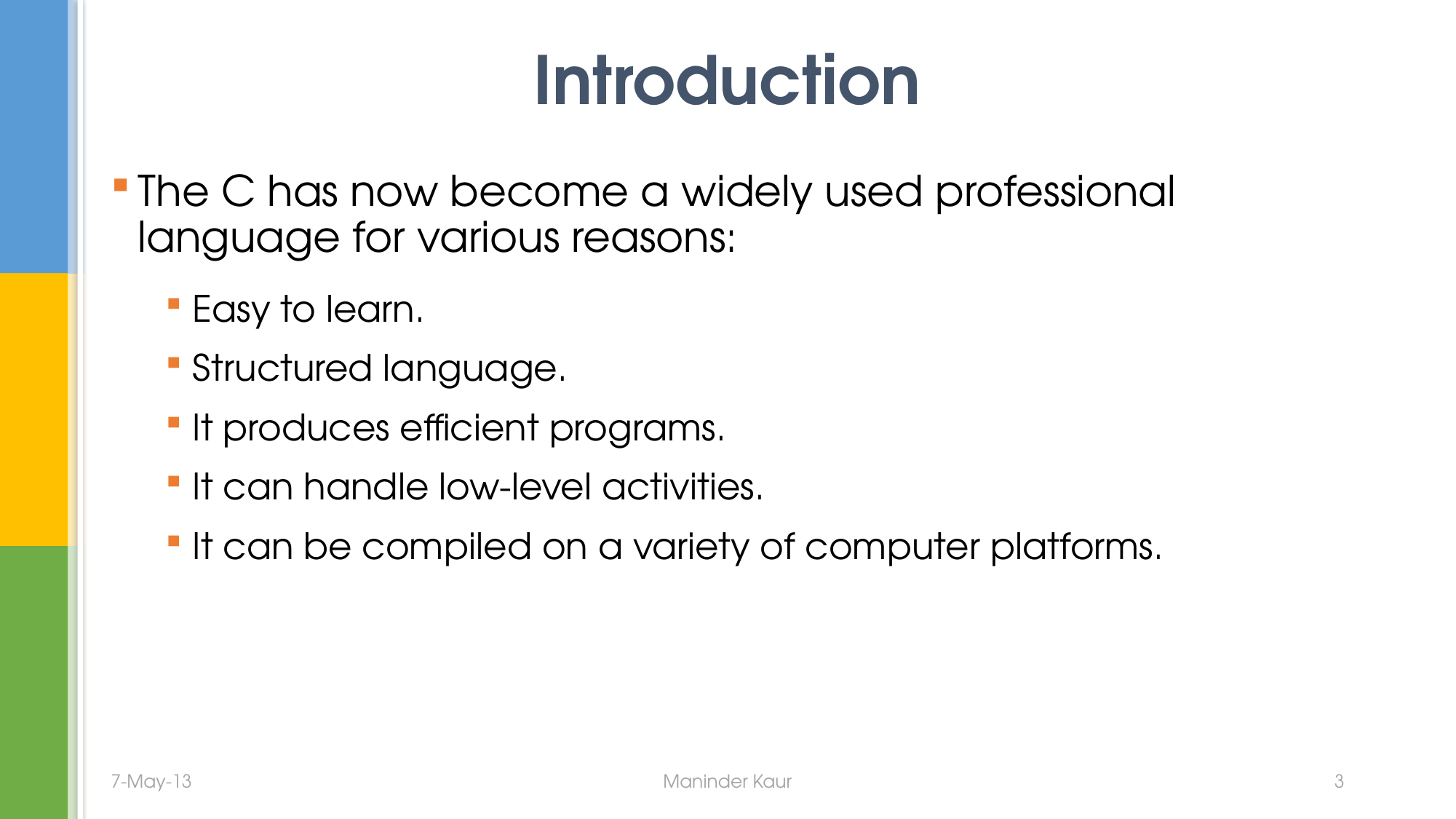

# Introduction
The C has now become a widely used professional language for various reasons:
Easy to learn.
Structured language.
It produces efficient programs.
It can handle low-level activities.
It can be compiled on a variety of computer platforms.
7-May-13
Maninder Kaur
3